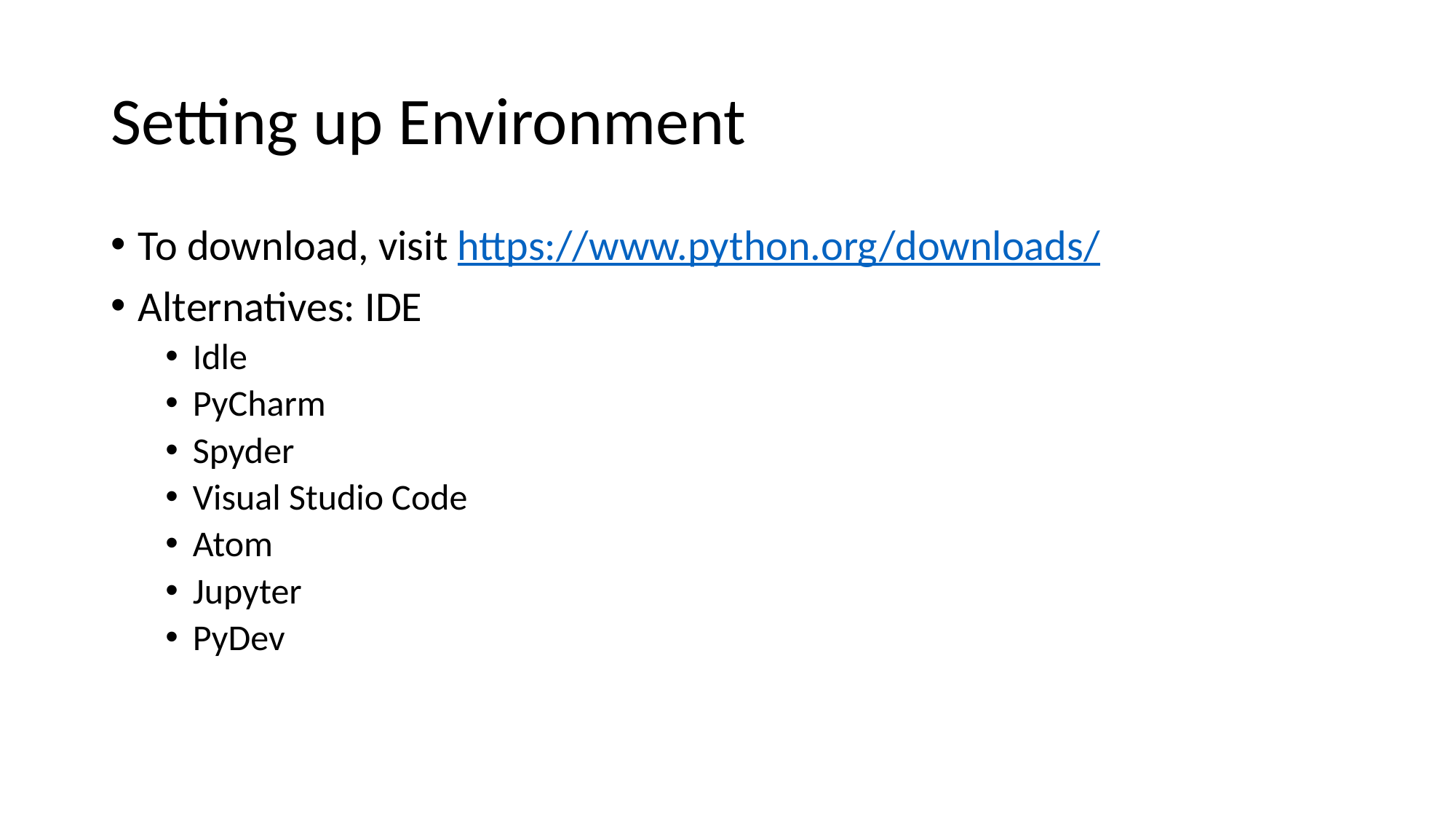

# Setting up Environment
To download, visit https://www.python.org/downloads/
Alternatives: IDE
Idle
PyCharm
Spyder
Visual Studio Code
Atom
Jupyter
PyDev